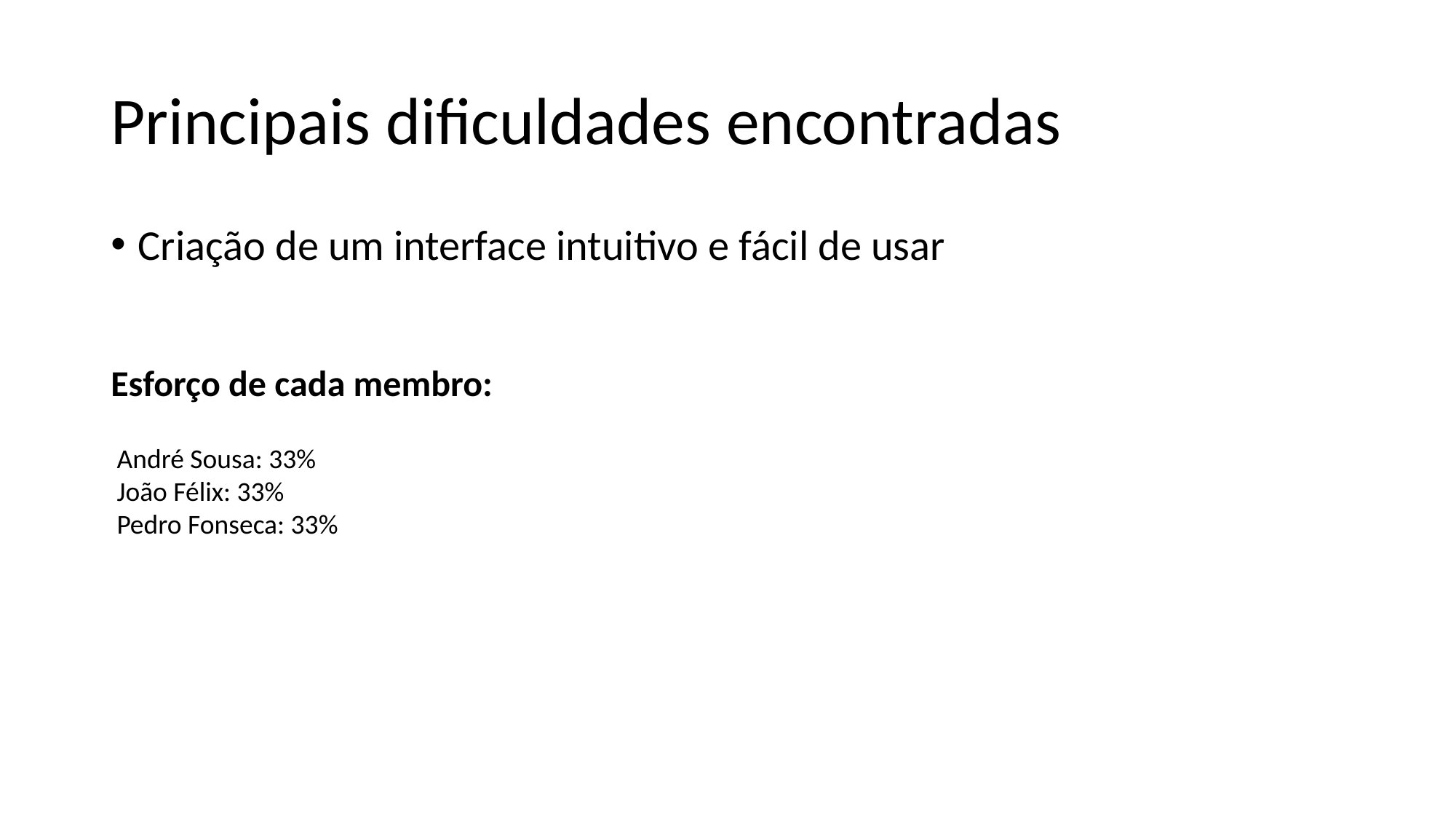

# Principais dificuldades encontradas
Criação de um interface intuitivo e fácil de usar

Esforço de cada membro:
André Sousa: 33%
João Félix: 33%
Pedro Fonseca: 33%